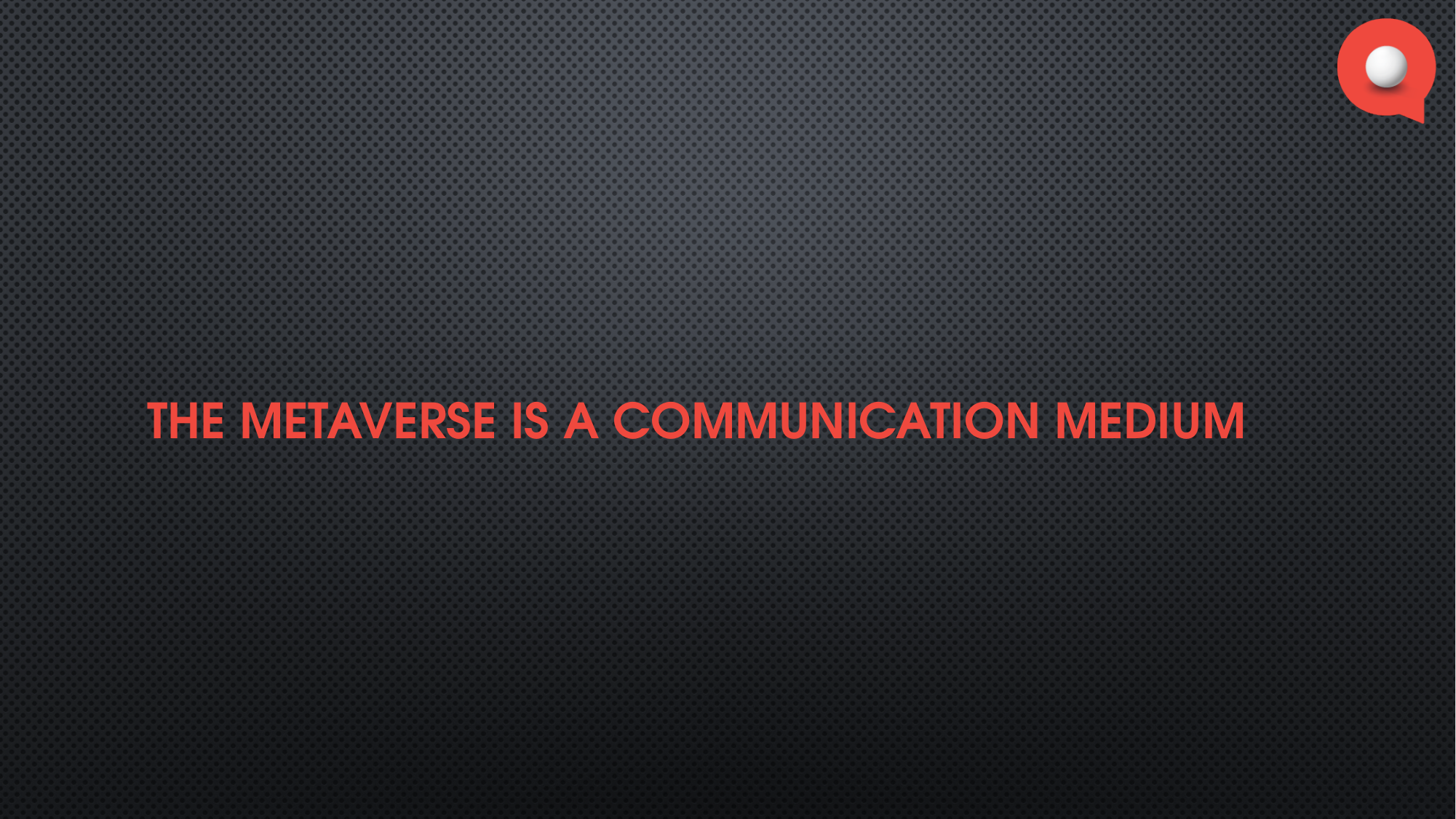

# The Metaverse is A Communication Medium